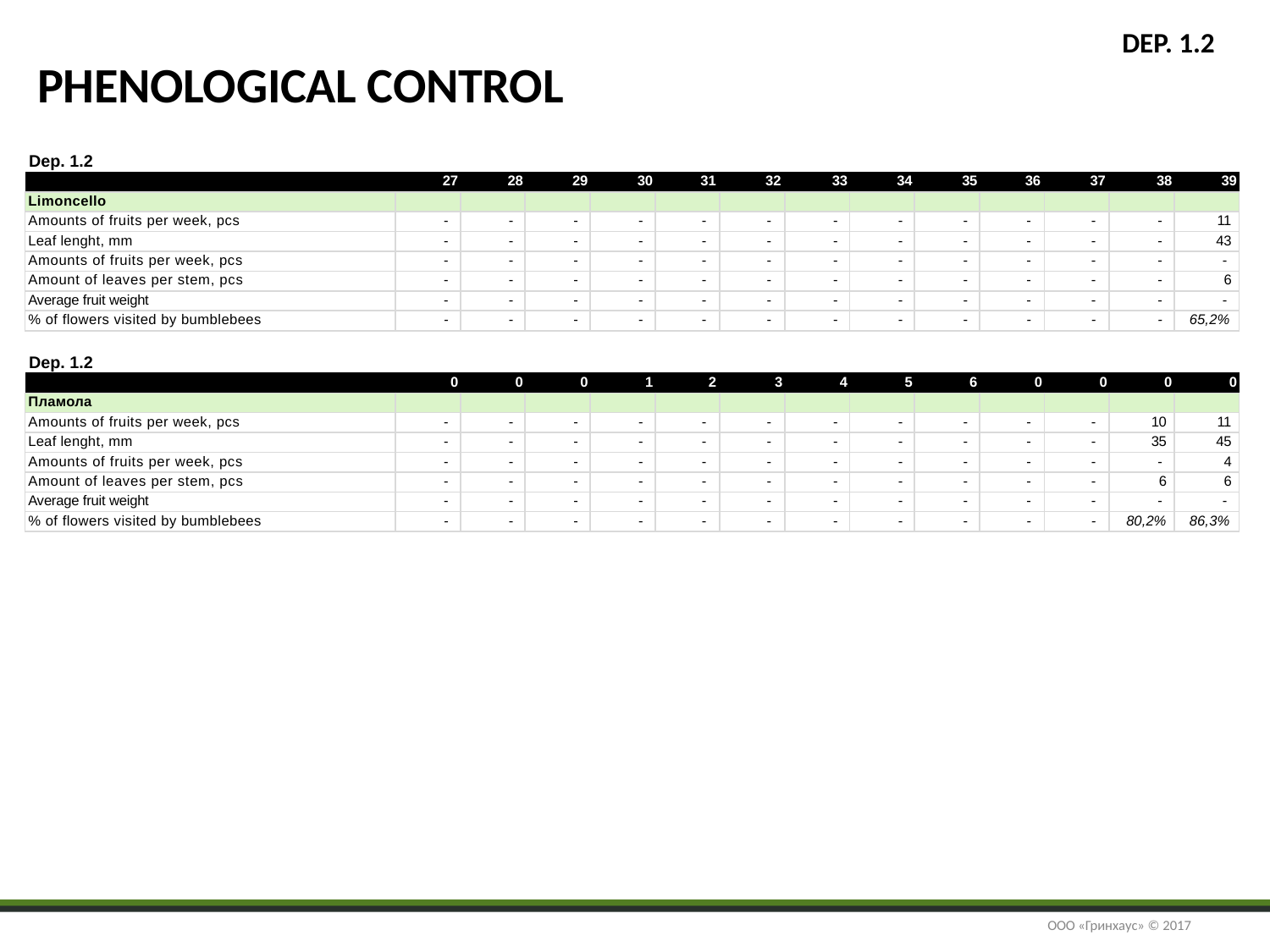

DEP. 1.2
# PHENOLOGICAL CONTROL
Dep. 1.2
| 27 |  | 28 | 29 | 30 | 31 | 32 | 33 | 34 | 35 | 36 | 37 | 38 | 39 |
| --- | --- | --- | --- | --- | --- | --- | --- | --- | --- | --- | --- | --- | --- |
| Limoncello |  |  |  |  |  |  |  |  |  |  |  |  |  |
| Amounts of fruits per week, pcs | - | - | - | - | - | - | - | - | - | - | - | - | 11 |
| Leaf lenght, mm | - | - | - | - | - | - | - | - | - | - | - | - | 43 |
| Amounts of fruits per week, pcs | - | - | - | - | - | - | - | - | - | - | - | - | - |
| Amount of leaves per stem, pcs | - | - | - | - | - | - | - | - | - | - | - | - | 6 |
| Average fruit weight | - | - | - | - | - | - | - | - | - | - | - | - | - |
| % of flowers visited by bumblebees | - | - | - | - | - | - | - | - | - | - | - | - | 65,2% |
Dep. 1.2
| 0 |  | 0 | 0 | 1 | 2 | 3 | 4 | 5 | 6 | 0 | 0 | 0 | 0 |
| --- | --- | --- | --- | --- | --- | --- | --- | --- | --- | --- | --- | --- | --- |
| Пламола |  |  |  |  |  |  |  |  |  |  |  |  |  |
| Amounts of fruits per week, pcs | - | - | - | - | - | - | - | - | - | - | - | 10 | 11 |
| Leaf lenght, mm | - | - | - | - | - | - | - | - | - | - | - | 35 | 45 |
| Amounts of fruits per week, pcs | - | - | - | - | - | - | - | - | - | - | - | - | 4 |
| Amount of leaves per stem, pcs | - | - | - | - | - | - | - | - | - | - | - | 6 | 6 |
| Average fruit weight | - | - | - | - | - | - | - | - | - | - | - | - | - |
| % of flowers visited by bumblebees | - | - | - | - | - | - | - | - | - | - | - | 80,2% | 86,3% |
ООО «Гринхаус» © 2017